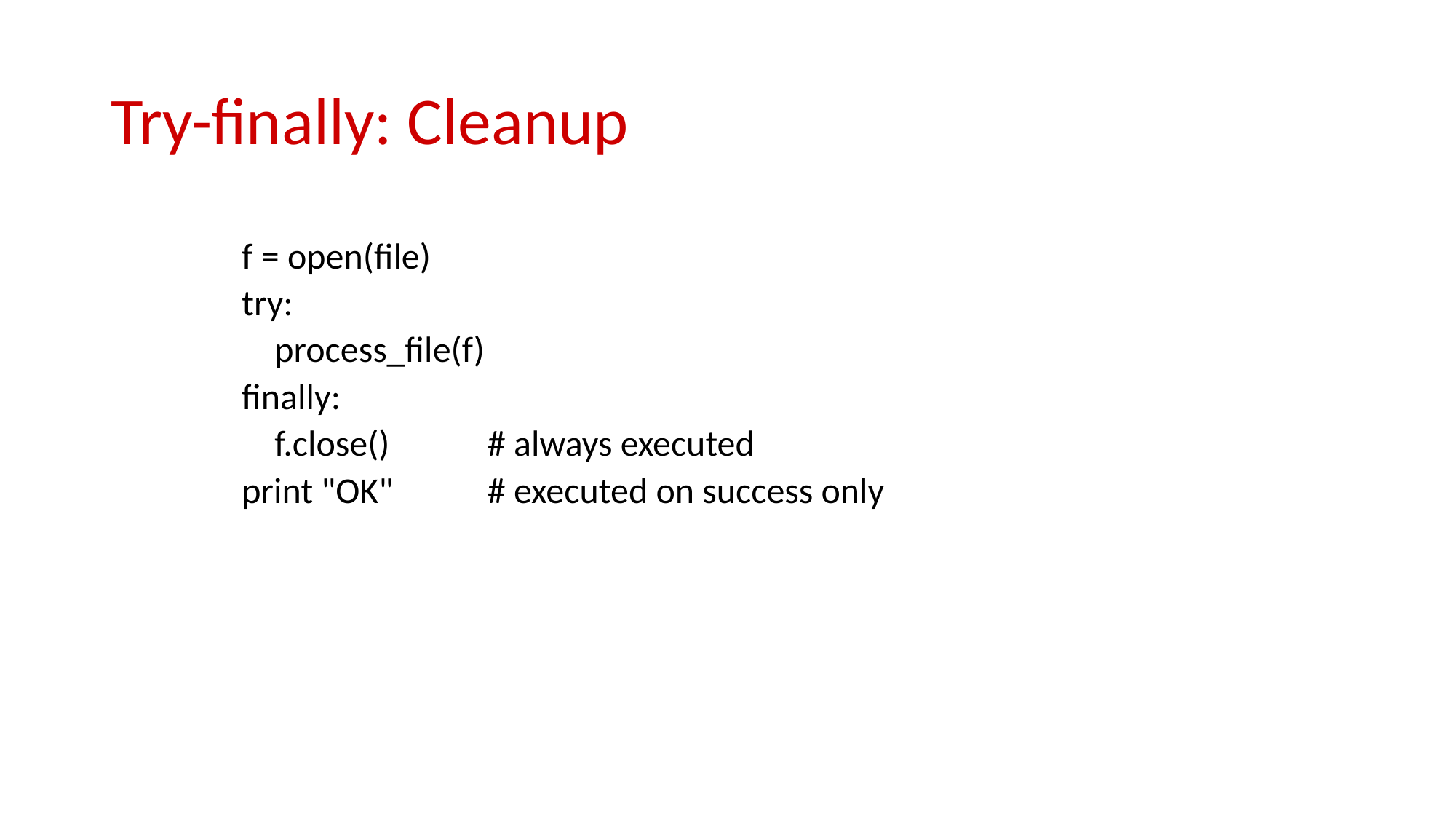

# Try-finally: Cleanup
f = open(file)
try:
    process_file(f)
finally:
    f.close()	# always executed
print "OK"	# executed on success only